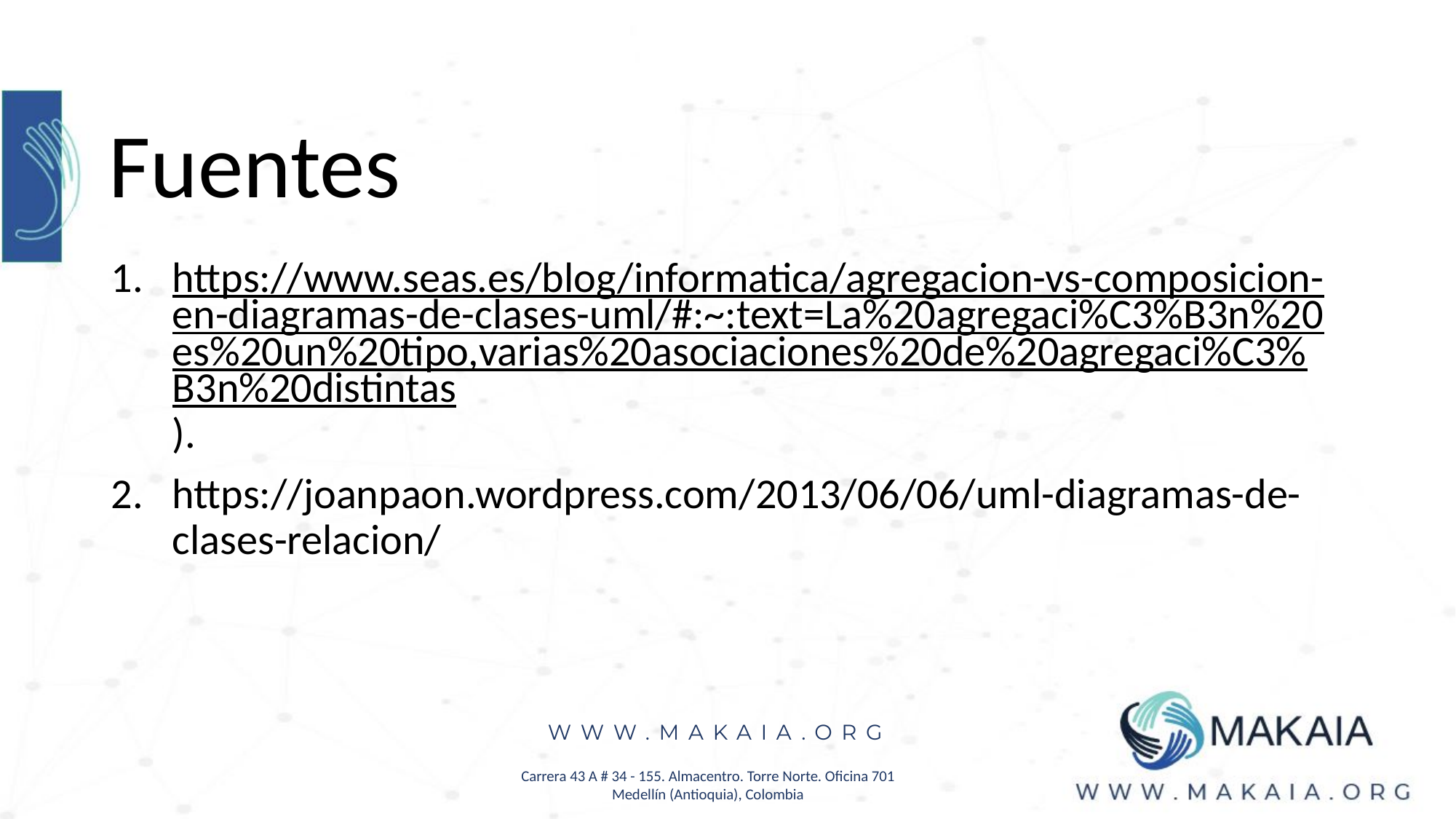

# Fuentes
https://www.seas.es/blog/informatica/agregacion-vs-composicion-en-diagramas-de-clases-uml/#:~:text=La%20agregaci%C3%B3n%20es%20un%20tipo,varias%20asociaciones%20de%20agregaci%C3%B3n%20distintas).
https://joanpaon.wordpress.com/2013/06/06/uml-diagramas-de-clases-relacion/

WWW.MAKAIA.ORG
Carrera 43 A # 34 - 155. Almacentro. Torre Norte. Oficina 701
Medellín (Antioquia), Colombia